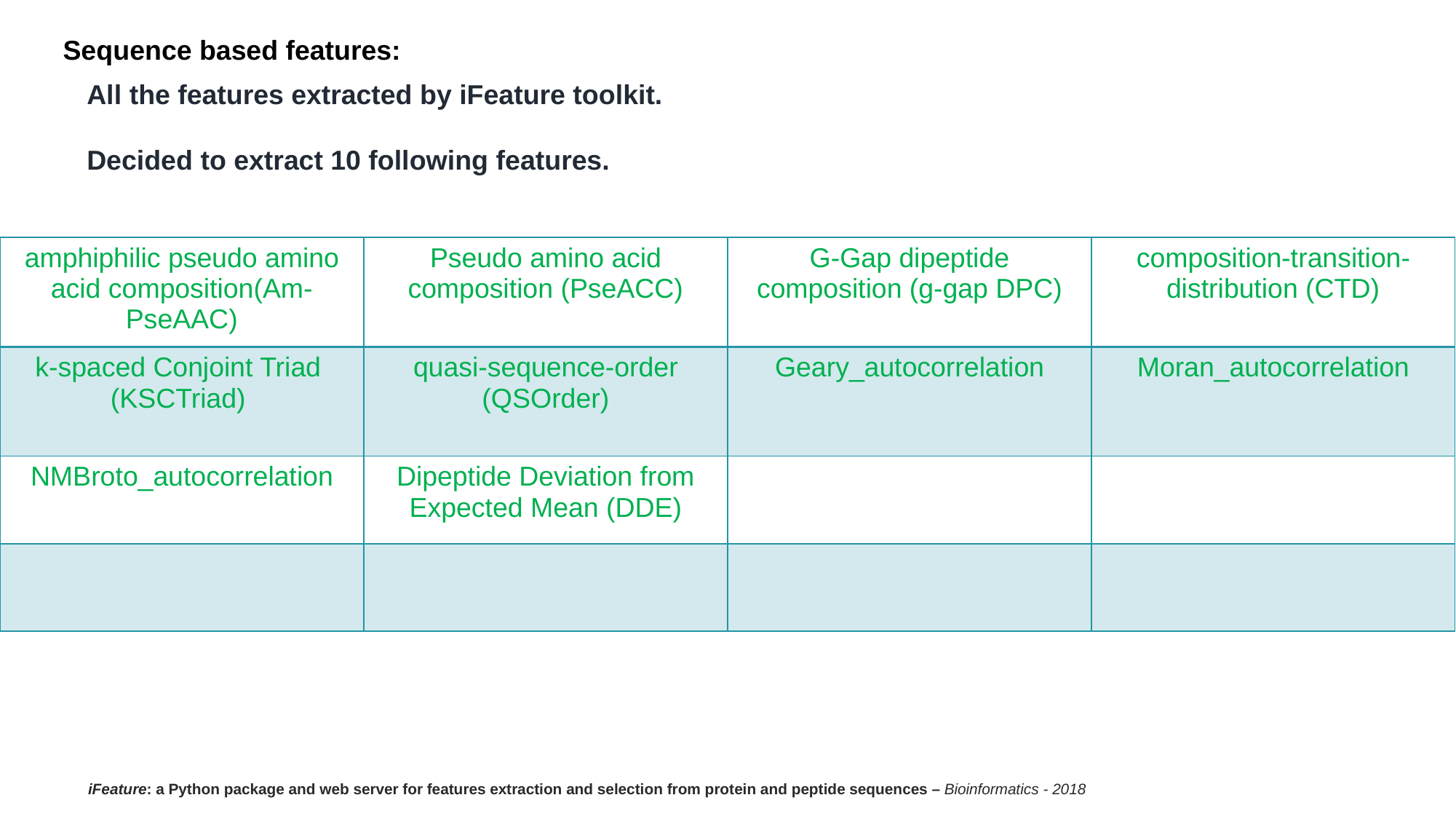

Sequence based features:
All the features extracted by iFeature toolkit.

Decided to extract 10 following features.
| amphiphilic pseudo amino acid composition(Am-PseAAC) | Pseudo amino acid composition (PseACC) | G-Gap dipeptide composition (g-gap DPC) | composition-transition-distribution (CTD) |
| --- | --- | --- | --- |
| k-spaced Conjoint Triad (KSCTriad) | quasi-sequence-order (QSOrder) | Geary\_autocorrelation | Moran\_autocorrelation |
| NMBroto\_autocorrelation | Dipeptide Deviation from Expected Mean (DDE) |  |  |
|  |  |  |  |
iFeature: a Python package and web server for features extraction and selection from protein and peptide sequences – Bioinformatics - 2018